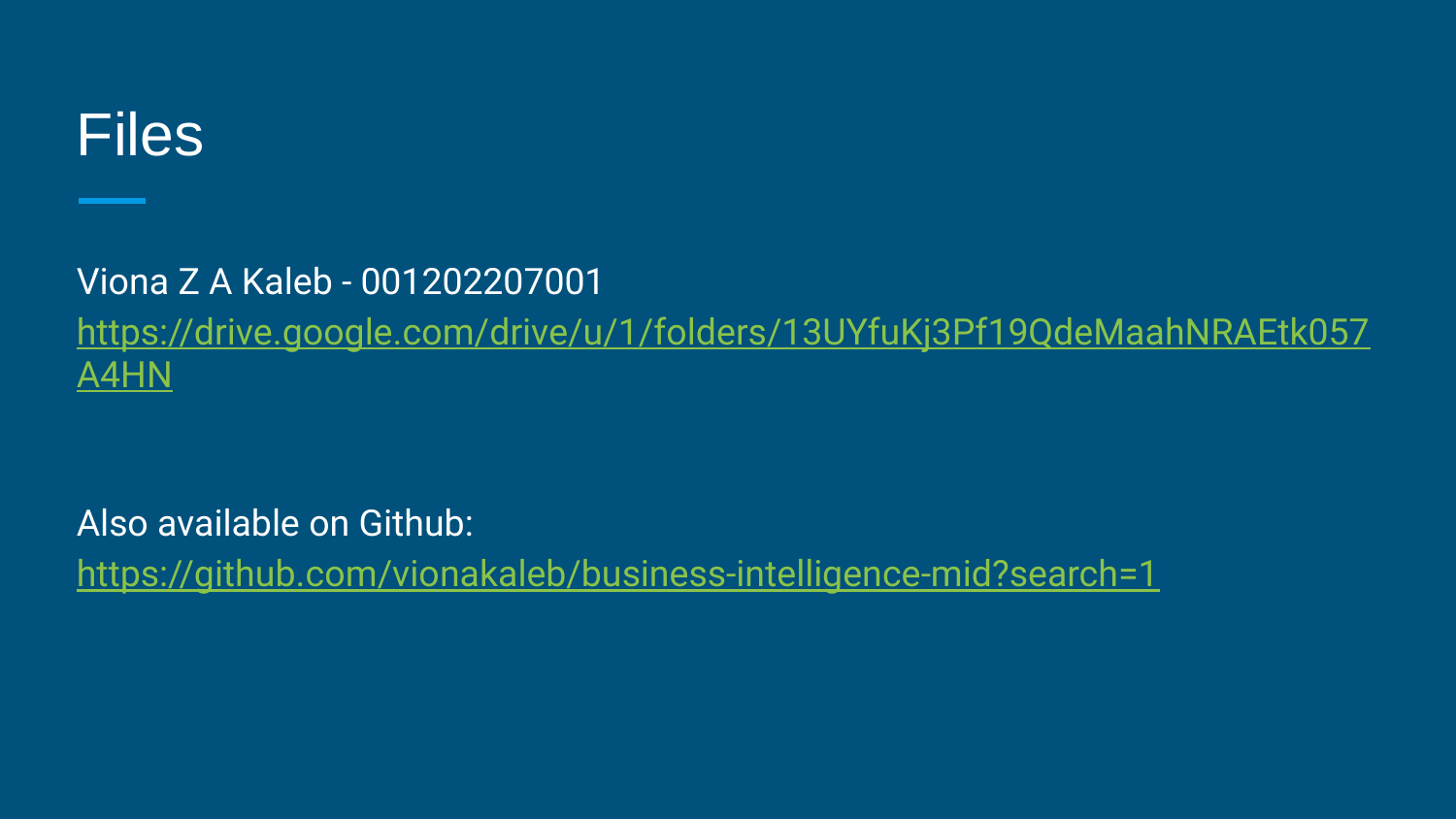

# Files
Viona Z A Kaleb - 001202207001
https://drive.google.com/drive/u/1/folders/13UYfuKj3Pf19QdeMaahNRAEtk057A4HN

Also available on Github:
https://github.com/vionakaleb/business-intelligence-mid?search=1